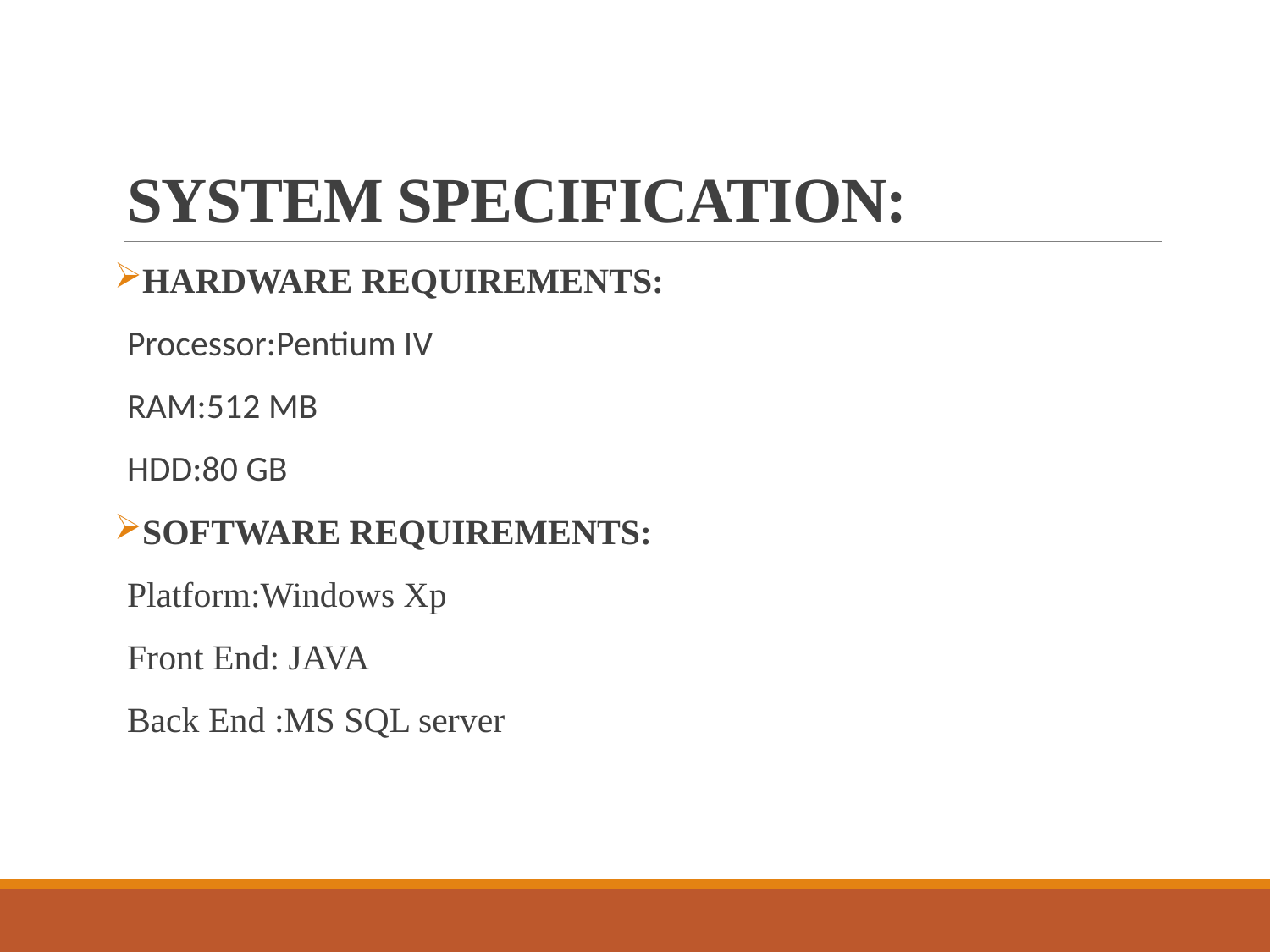

# SYSTEM SPECIFICATION:
HARDWARE REQUIREMENTS:
Processor:Pentium IV
RAM:512 MB
HDD:80 GB
SOFTWARE REQUIREMENTS:
Platform:Windows Xp
Front End: JAVA
Back End :MS SQL server